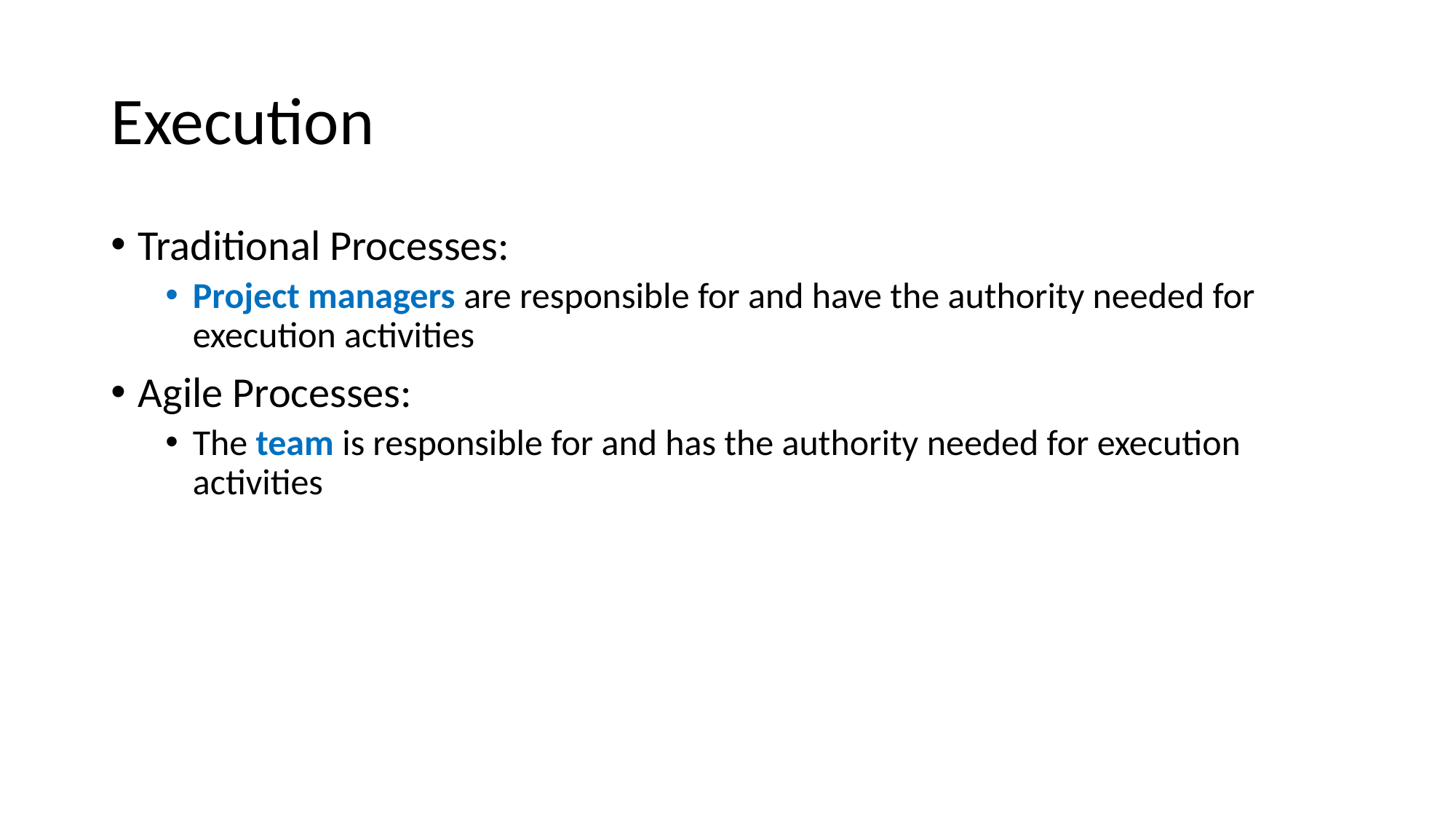

# Execution
Traditional Processes:
Project managers are responsible for and have the authority needed for execution activities
Agile Processes:
The team is responsible for and has the authority needed for execution activities